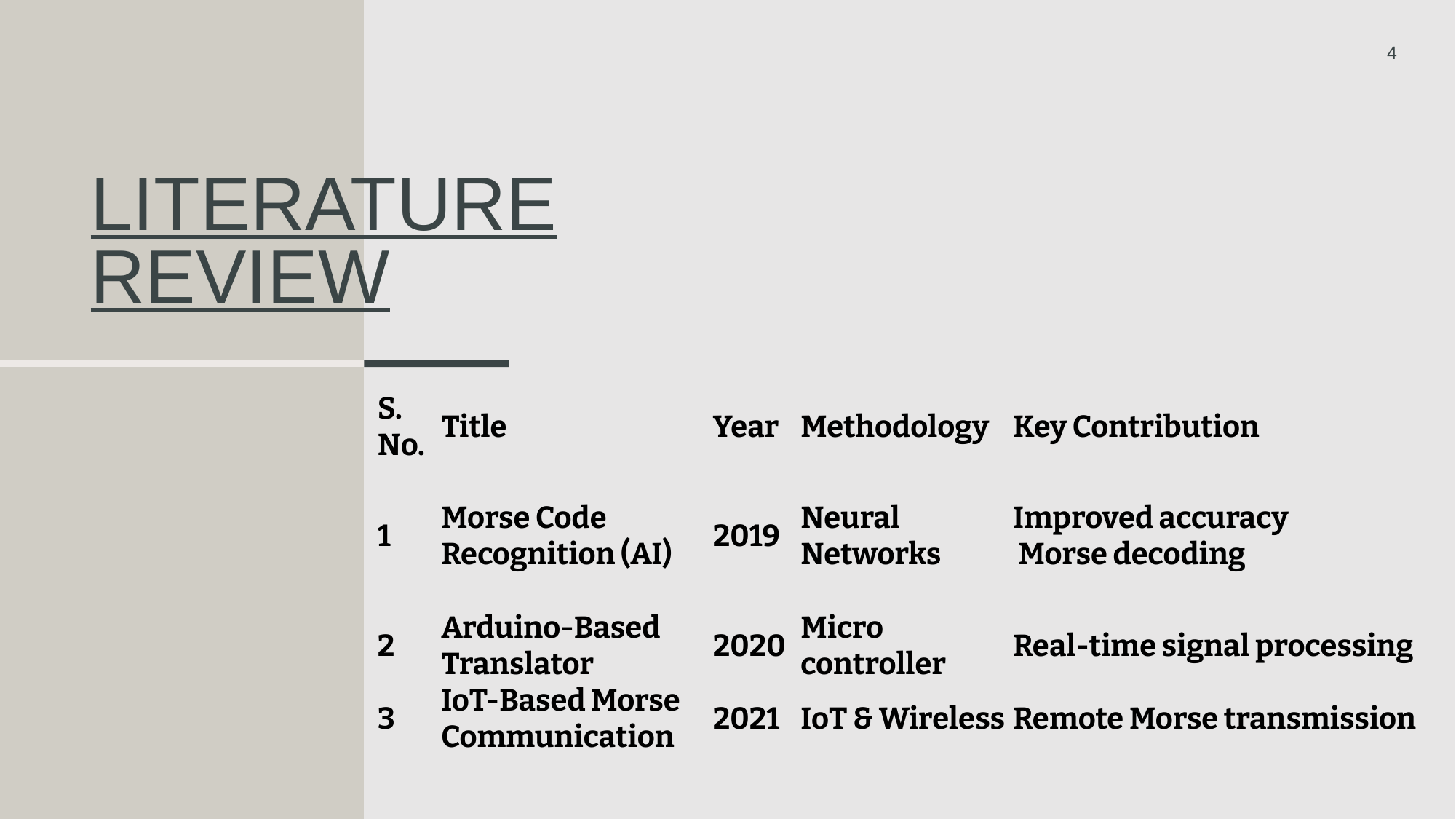

4
# Literature Review
| S. No. | Title | Year | Methodology | Key Contribution |
| --- | --- | --- | --- | --- |
| 1 | Morse Code Recognition (AI) | 2019 | Neural Networks | Improved accuracy Morse decoding |
| 2 | Arduino-Based Translator | 2020 | Micro controller | Real-time signal processing |
| 3 | IoT-Based Morse Communication | 2021 | IoT & Wireless | Remote Morse transmission |
|  |  |  |  |  |